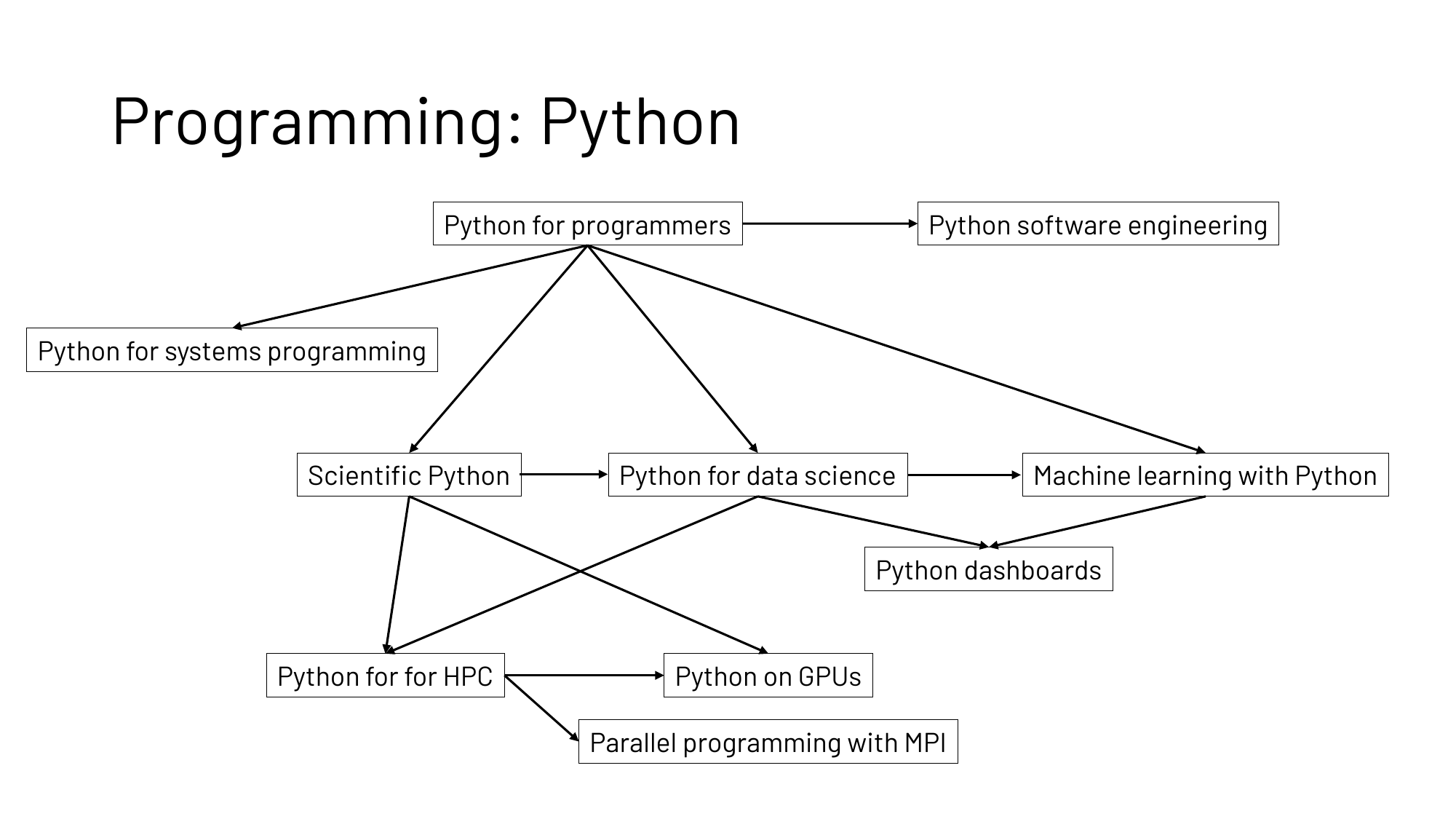

# Programming: Python
Python software engineering
Python for programmers
Python for systems programming
Scientific Python
Python for data science
Machine learning with Python
Python dashboards
Python for for HPC
Python on GPUs
Parallel programming with MPI